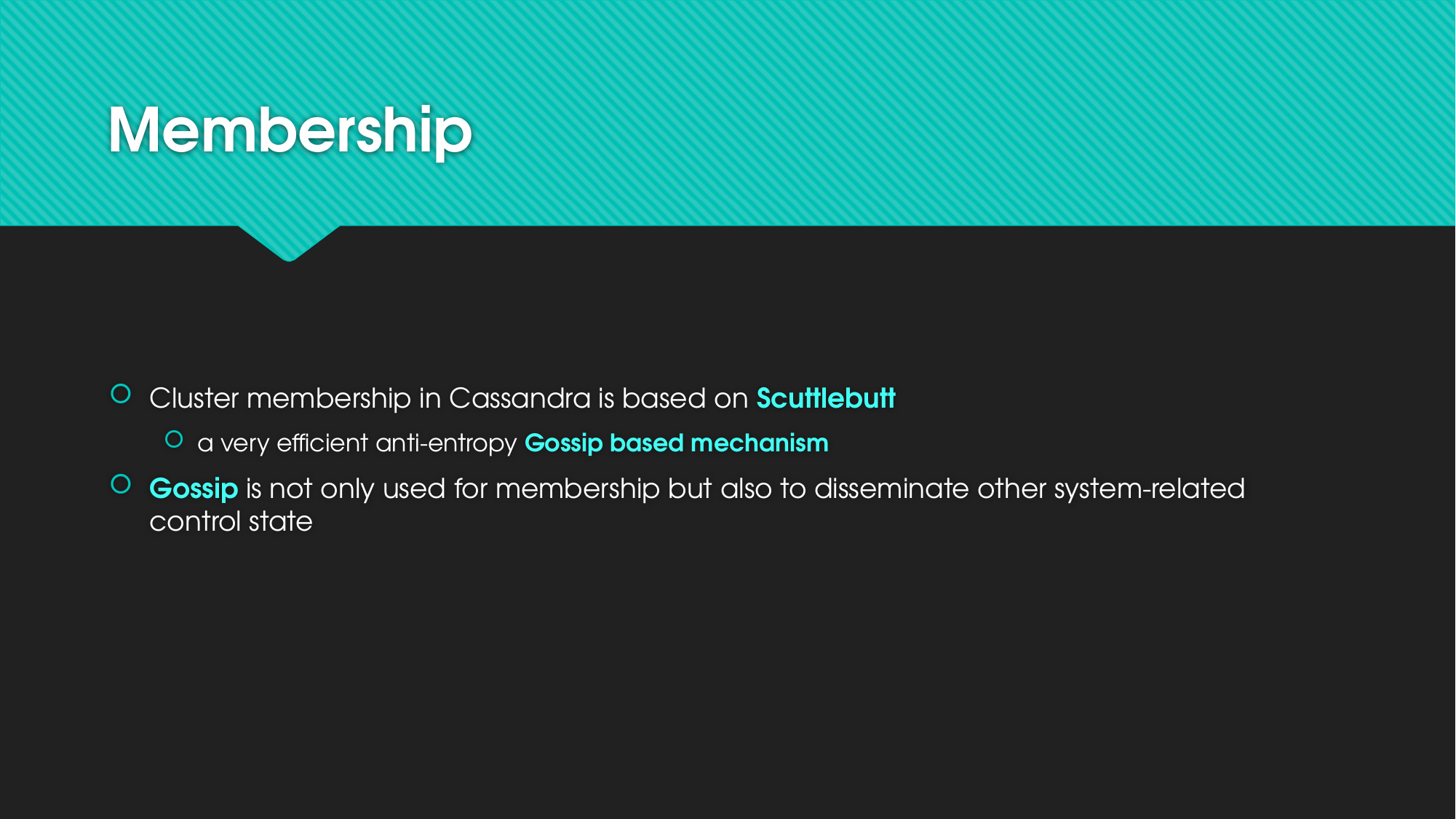

# Membership
Cluster membership in Cassandra is based on Scuttlebutt
a very efficient anti-entropy Gossip based mechanism
Gossip is not only used for membership but also to disseminate other system-related control state